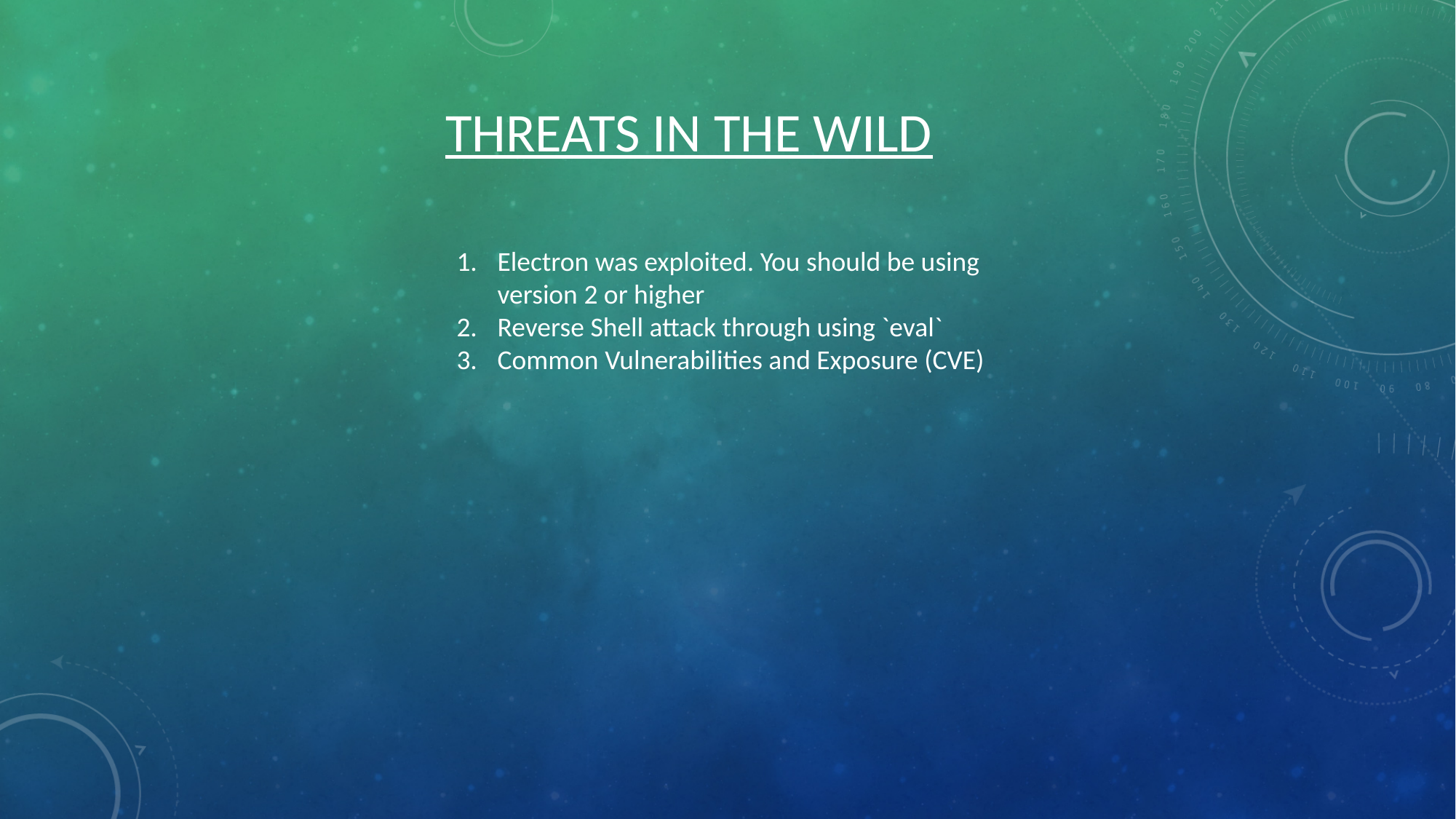

# Threats in the wild
Electron was exploited. You should be using version 2 or higher
Reverse Shell attack through using `eval`
Common Vulnerabilities and Exposure (CVE)